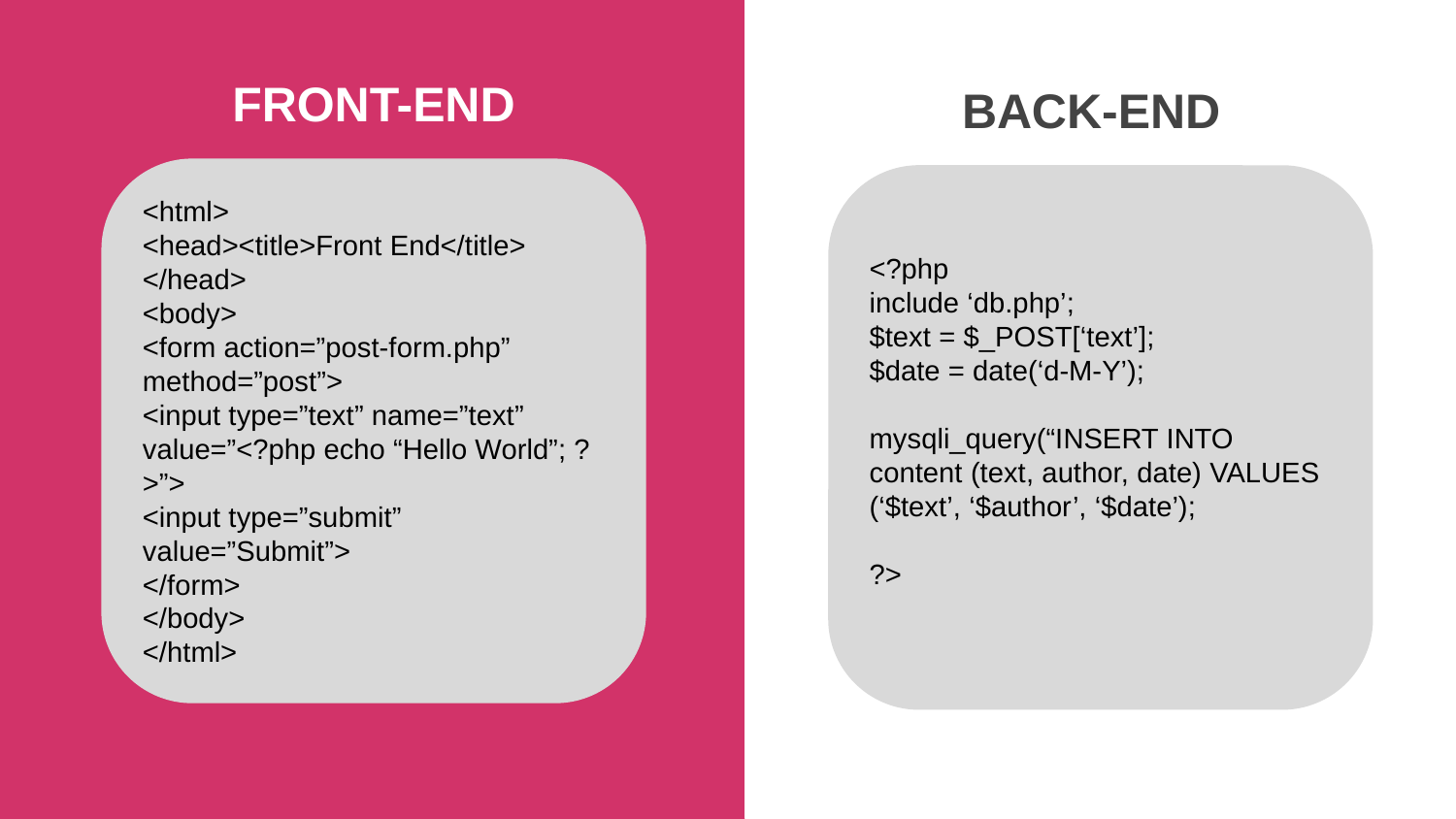

FRONT-END
BACK-END
<html>
<head><title>Front End</title>
</head>
<body>
<form action=”post-form.php” method=”post”>
<input type=”text” name=”text” value=”<?php echo “Hello World”; ?>”>
<input type=”submit” value=”Submit”>
</form>
</body>
</html>
<?php
include ‘db.php’;
$text = $_POST[‘text’];
$date = date(‘d-M-Y’);
mysqli_query(“INSERT INTO content (text, author, date) VALUES (‘$text’, ‘$author’, ‘$date’);

?>